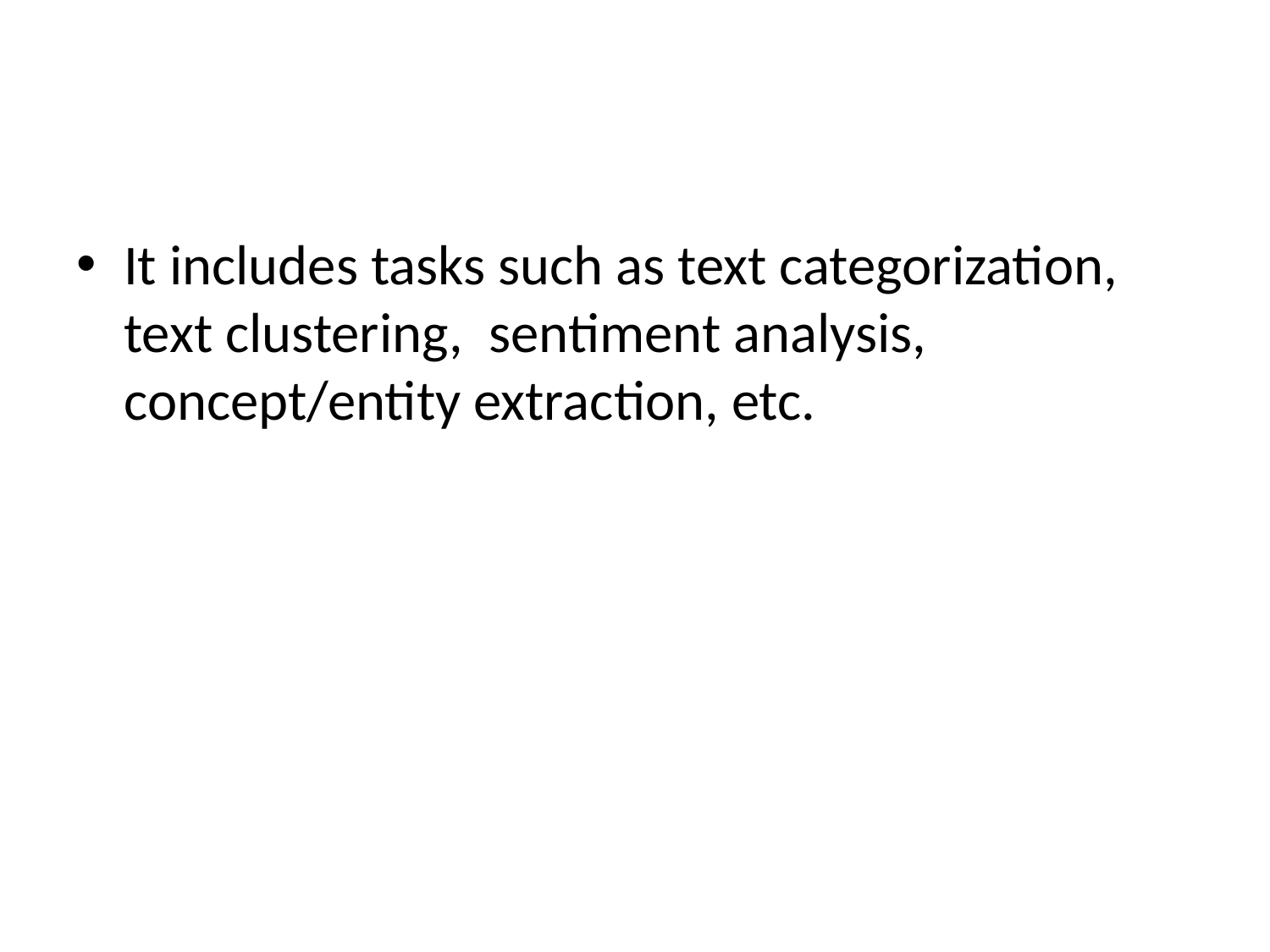

#
It includes tasks such as text categorization, text clustering,  sentiment analysis, concept/entity extraction, etc.